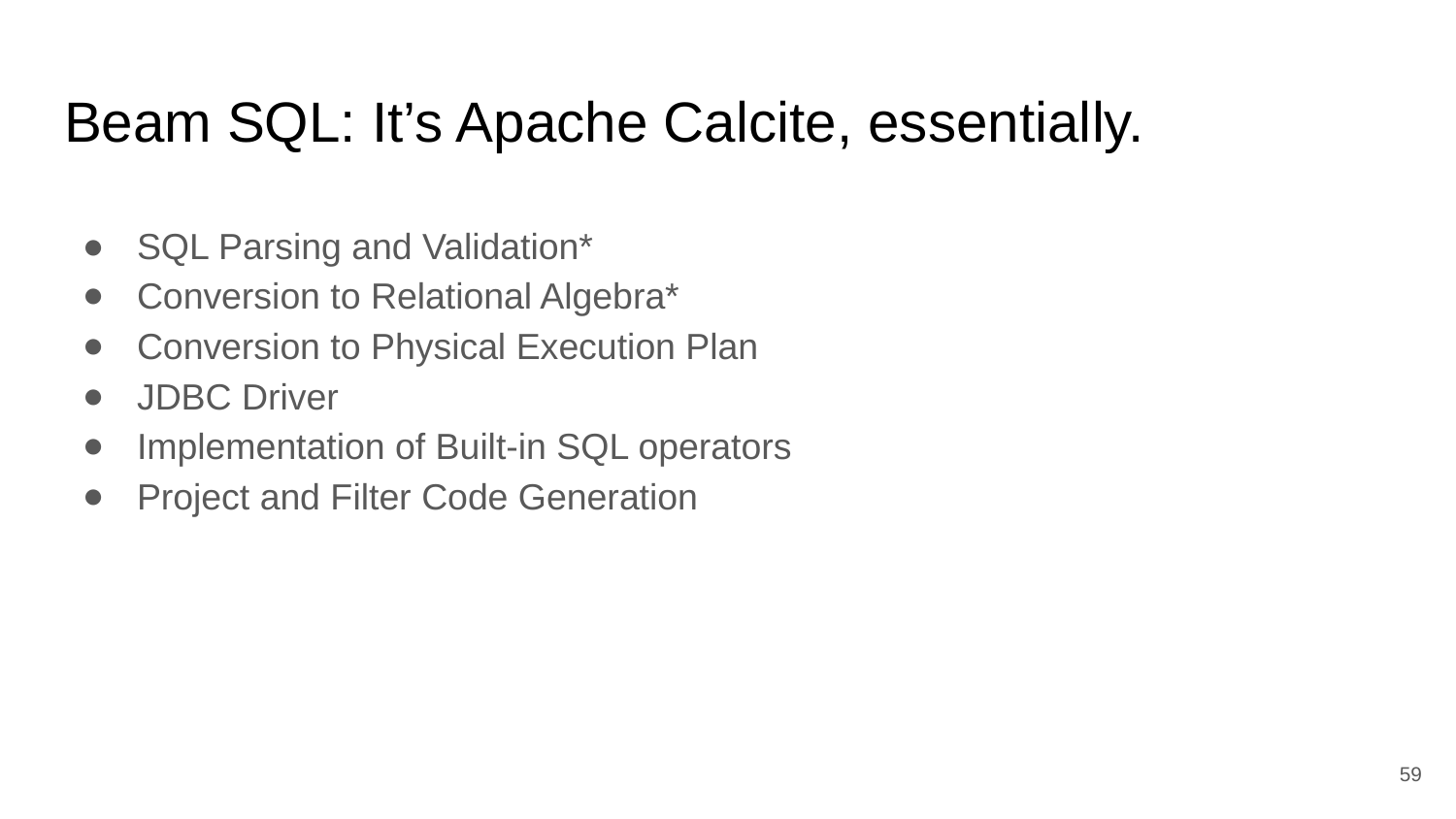

# Beam SQL: It’s Apache Calcite, essentially.
SQL Parsing and Validation*
Conversion to Relational Algebra*
Conversion to Physical Execution Plan
JDBC Driver
Implementation of Built-in SQL operators
Project and Filter Code Generation
59